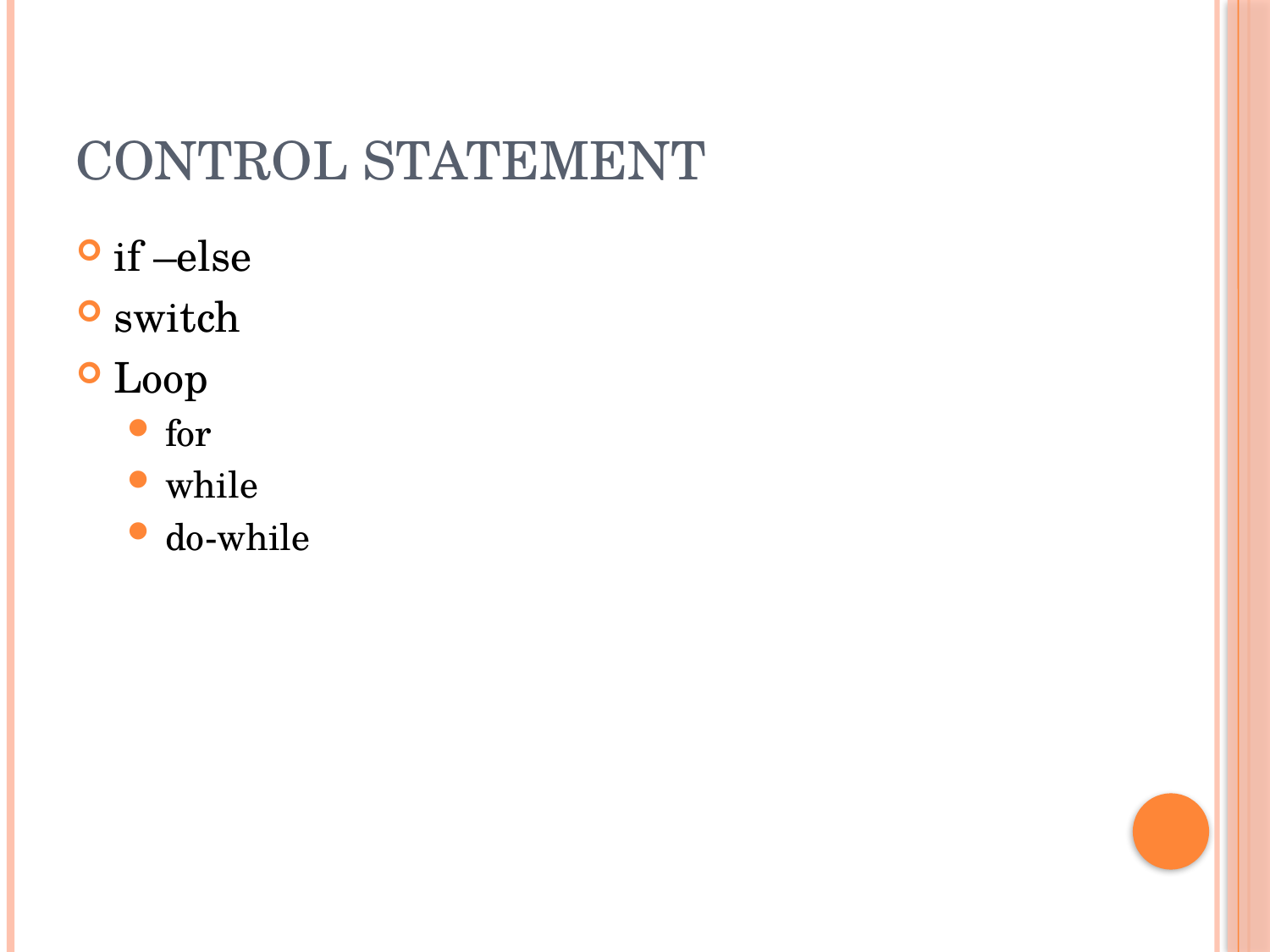

# Control Statement
if –else
switch
Loop
for
while
do-while